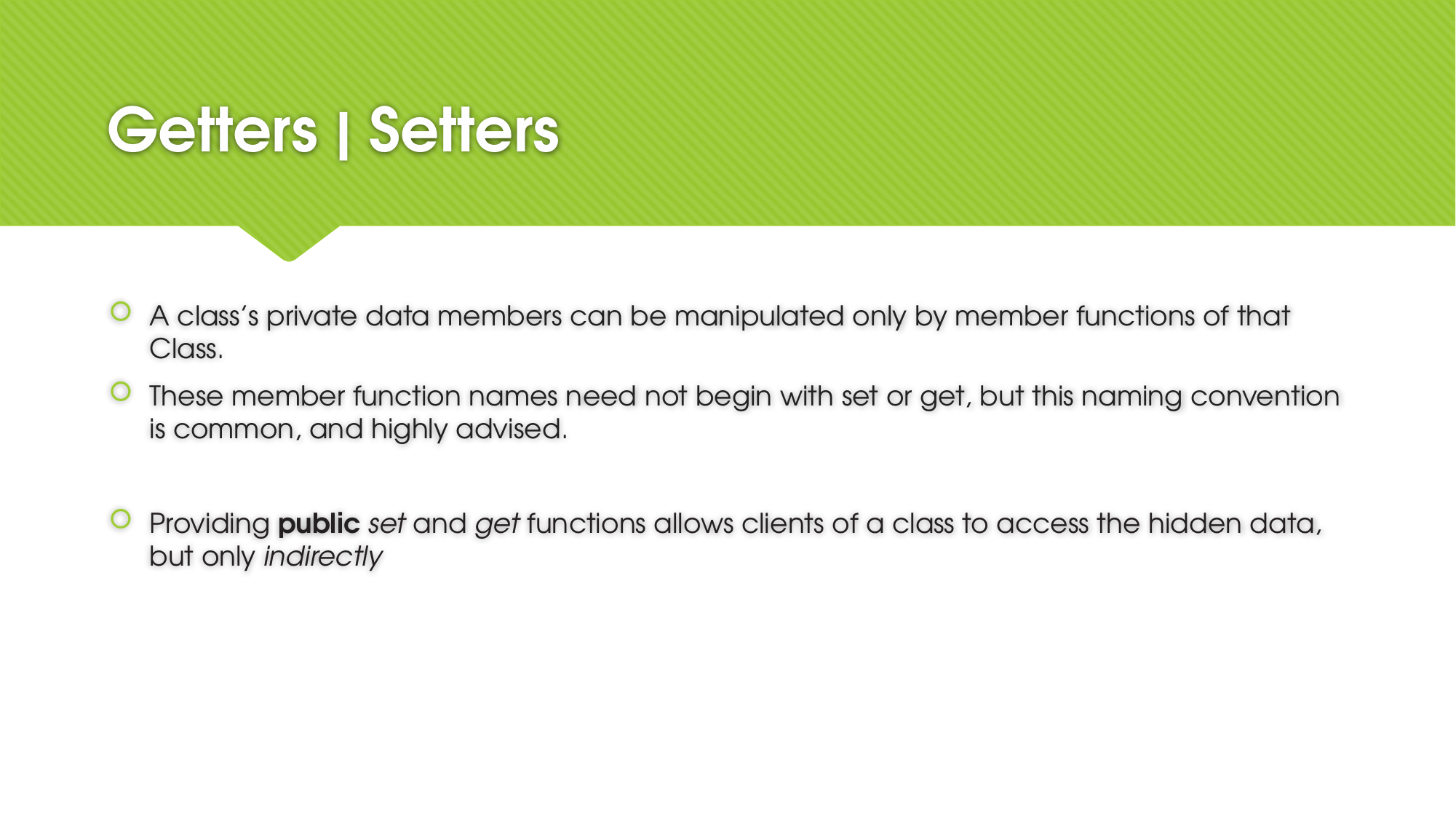

# Getters | Setters
A class’s private data members can be manipulated only by member functions of that Class.
These member function names need not begin with set or get, but this naming convention is common, and highly advised.

Providing public set and get functions allows clients of a class to access the hidden data, but only indirectly